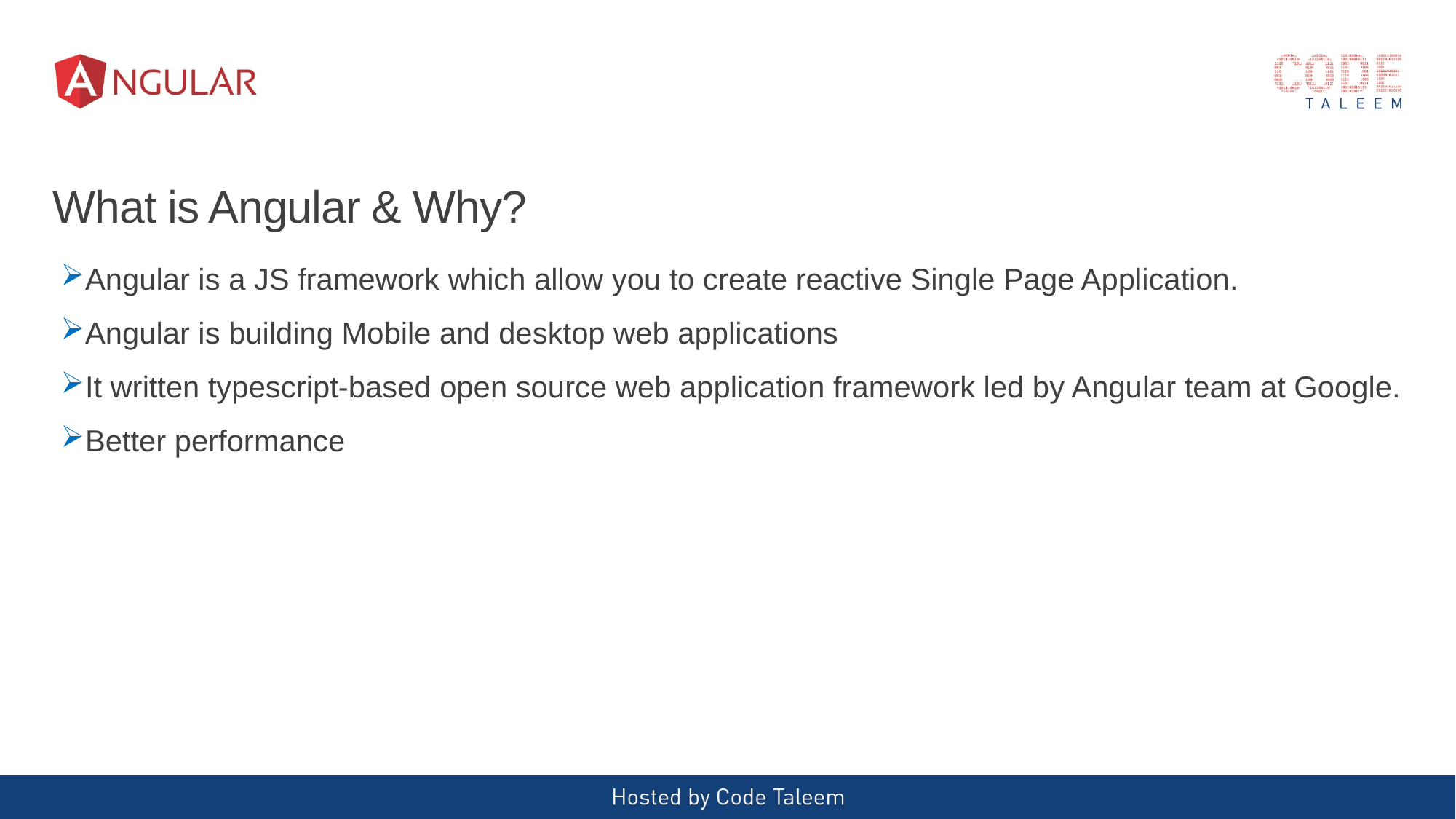

# What is Angular & Why?
Angular is a JS framework which allow you to create reactive Single Page Application.
Angular is building Mobile and desktop web applications
It written typescript-based open source web application framework led by Angular team at Google.
Better performance